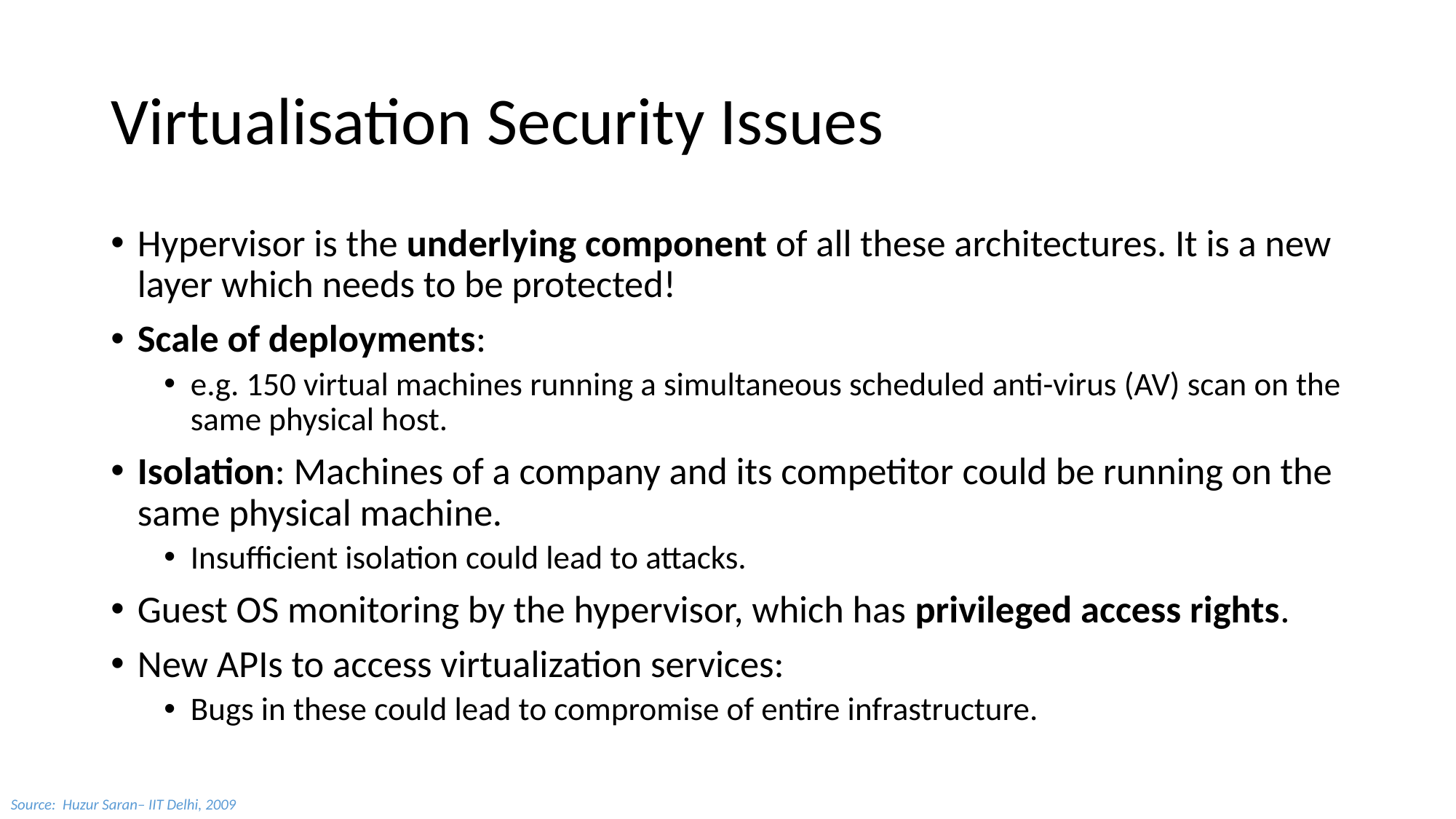

# Virtualisation Security Issues
Hypervisor is the underlying component of all these architectures. It is a new layer which needs to be protected!
Scale of deployments:
e.g. 150 virtual machines running a simultaneous scheduled anti-virus (AV) scan on the same physical host.
Isolation: Machines of a company and its competitor could be running on the same physical machine.
Insufficient isolation could lead to attacks.
Guest OS monitoring by the hypervisor, which has privileged access rights.
New APIs to access virtualization services:
Bugs in these could lead to compromise of entire infrastructure.

Source:  Huzur Saran– IIT Delhi, 2009